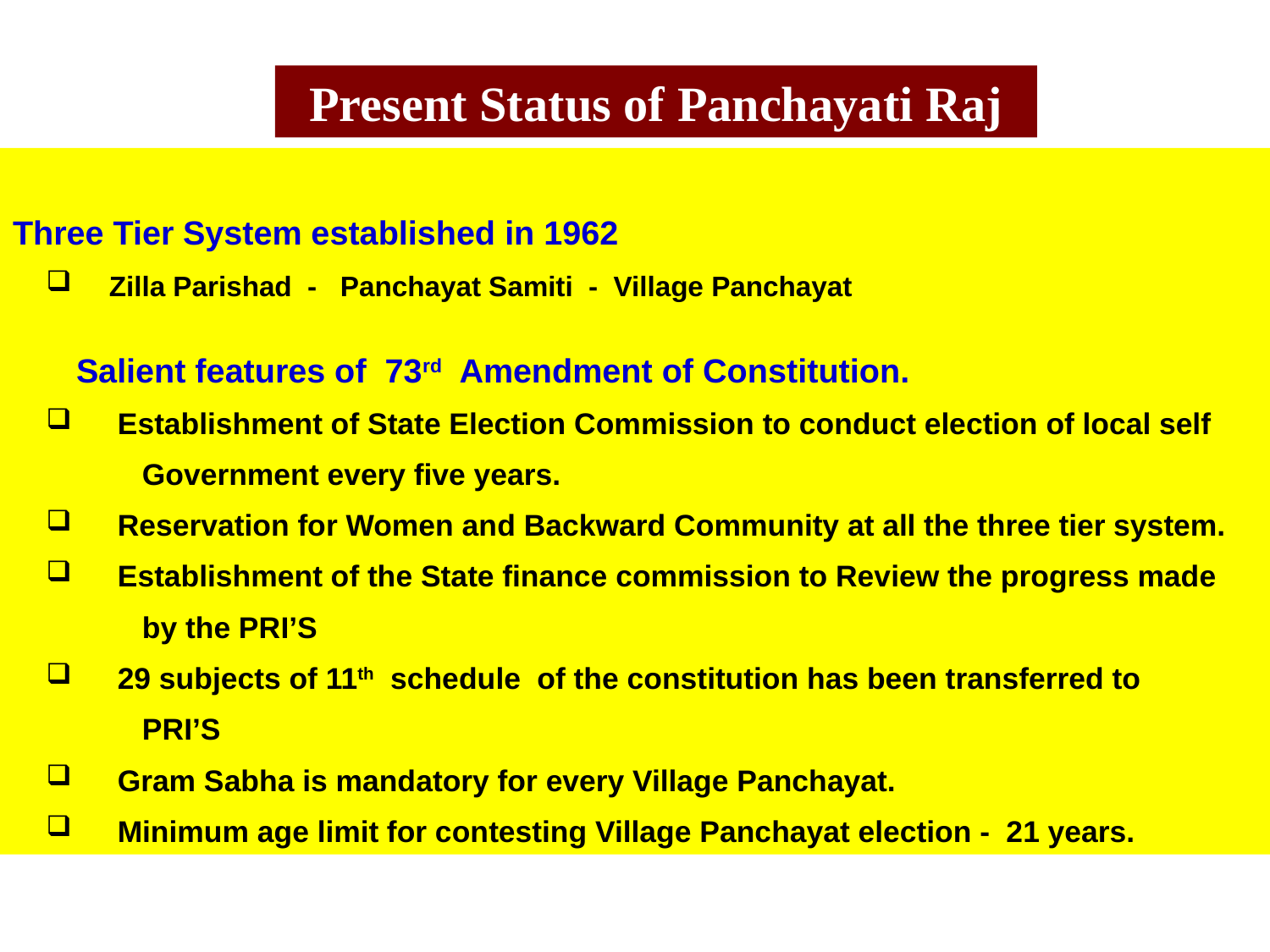

Present Status of Panchayati Raj

Three Tier System established in 1962
    Zilla Parishad  -   Panchayat Samiti  -  Village Panchayat

Salient features of  73rd  Amendment of Constitution.
     Establishment of State Election Commission to conduct election of local self
        Government every five years.
     Reservation for Women and Backward Community at all the three tier system.
     Establishment of the State finance commission to Review the progress made
        by the PRI’S
     29 subjects of 11th  schedule  of the constitution has been transferred to
        PRI’S
     Gram Sabha is mandatory for every Village Panchayat.
     Minimum age limit for contesting Village Panchayat election -  21 years.